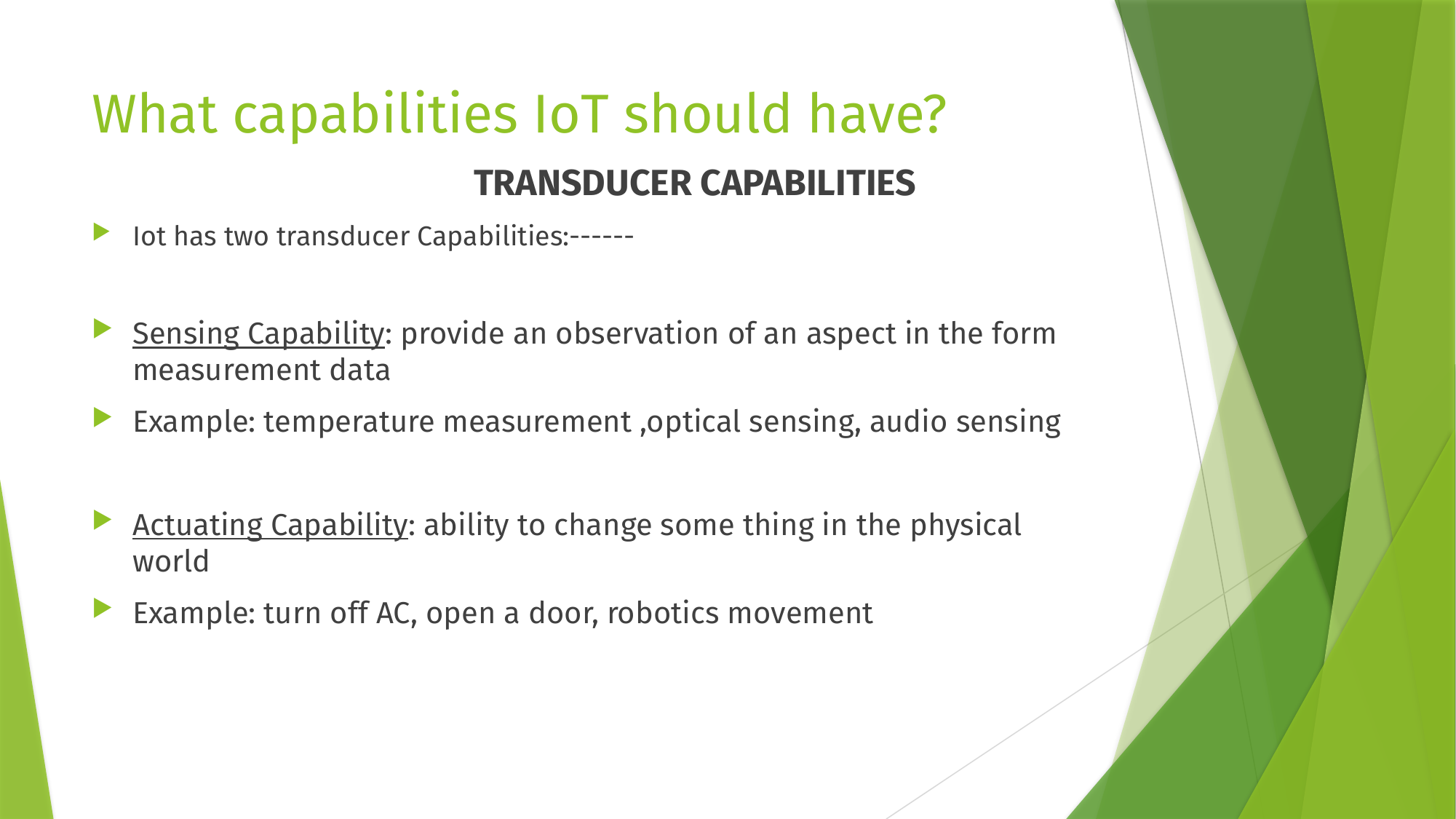

# What capabilities IoT should have?
TRANSDUCER CAPABILITIES
Iot has two transducer Capabilities:------

Sensing Capability: provide an observation of an aspect in the form measurement data
Example: temperature measurement ,optical sensing, audio sensing

Actuating Capability: ability to change some thing in the physical world
Example: turn off AC, open a door, robotics movement